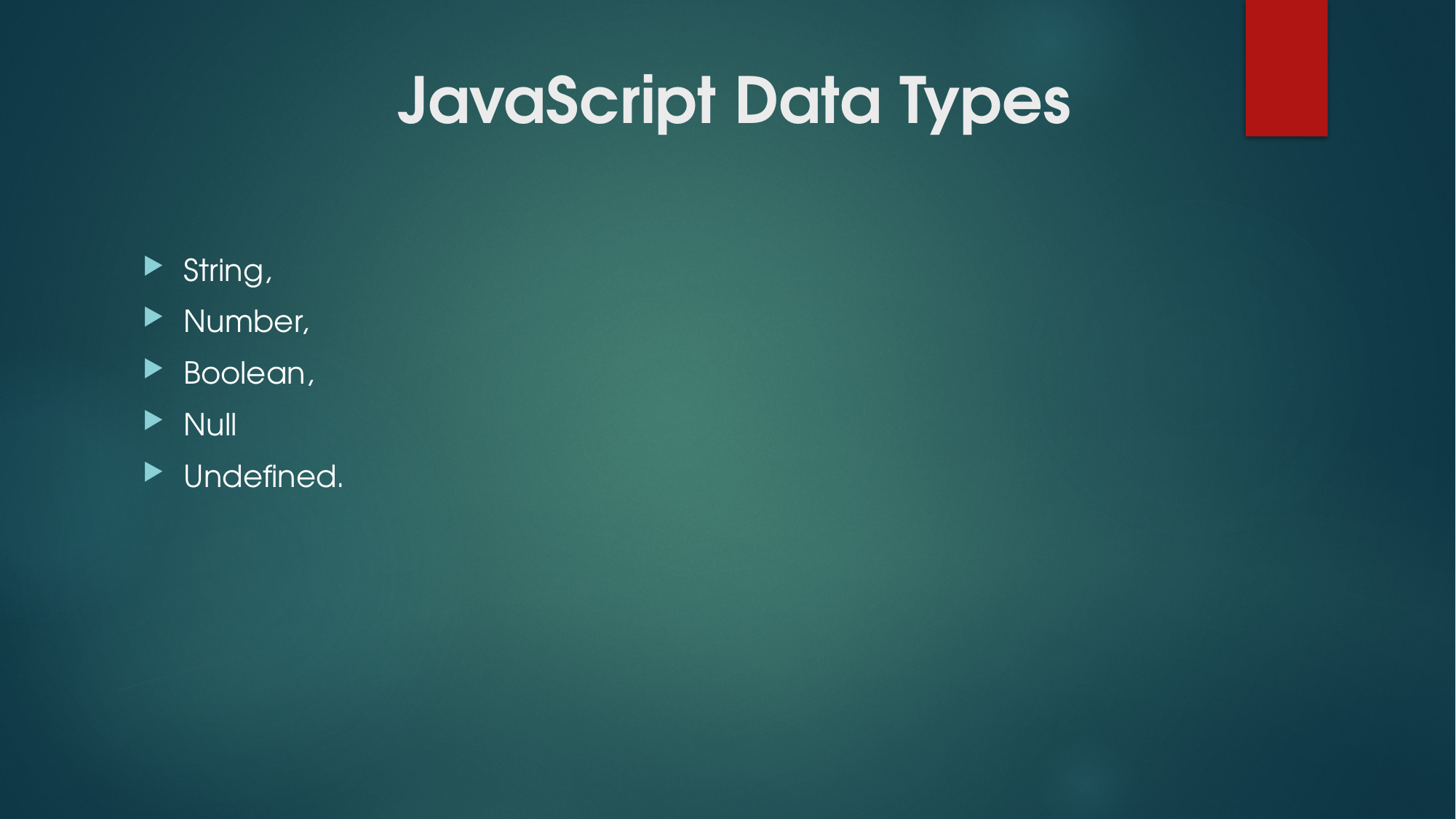

# JavaScript Data Types
String,
Number,
Boolean,
Null
Undefined.